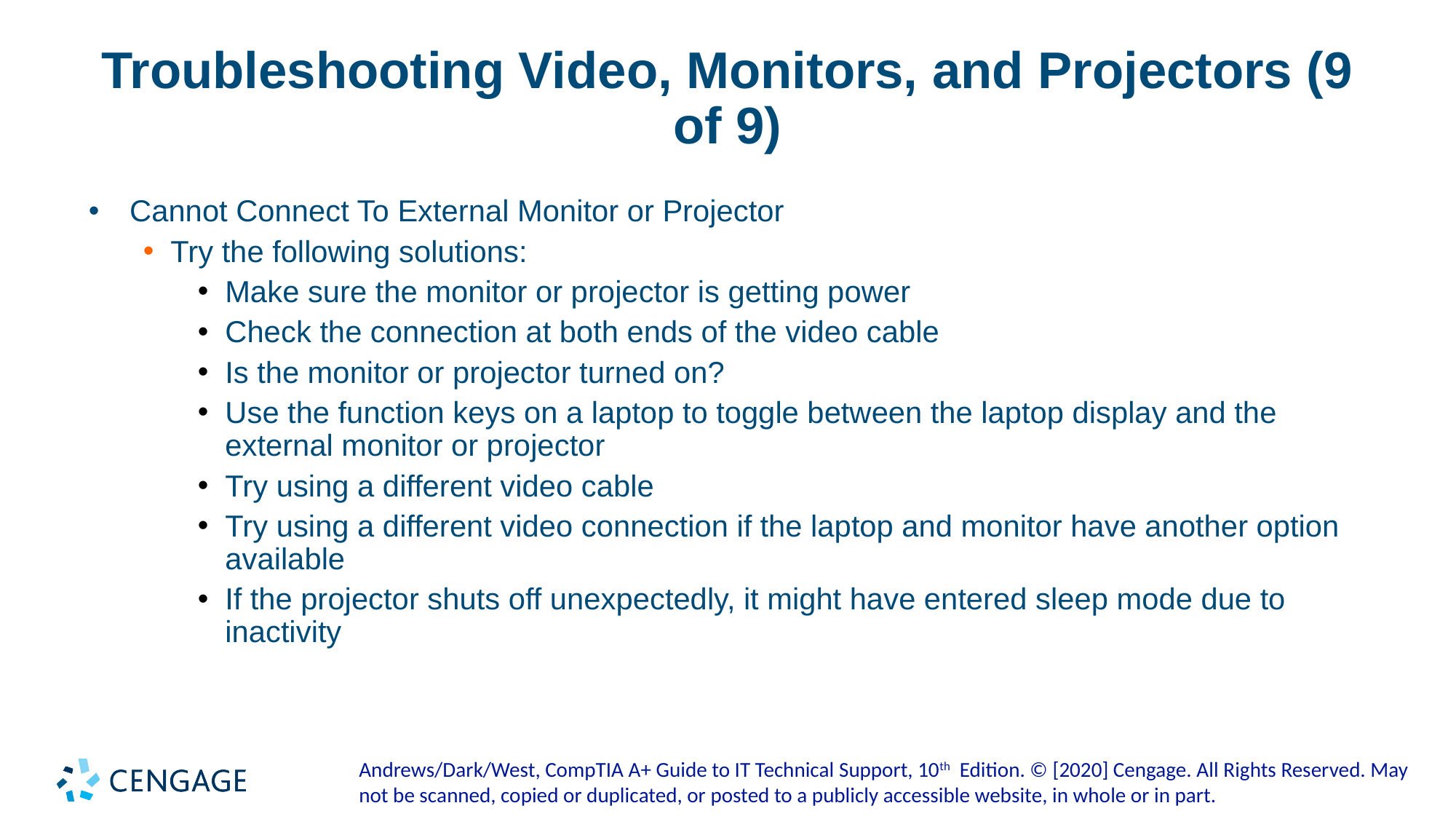

# Troubleshooting Video, Monitors, and Projectors (9 of 9)
Cannot Connect To External Monitor or Projector
Try the following solutions:
Make sure the monitor or projector is getting power
Check the connection at both ends of the video cable
Is the monitor or projector turned on?
Use the function keys on a laptop to toggle between the laptop display and the external monitor or projector
Try using a different video cable
Try using a different video connection if the laptop and monitor have another option available
If the projector shuts off unexpectedly, it might have entered sleep mode due to inactivity